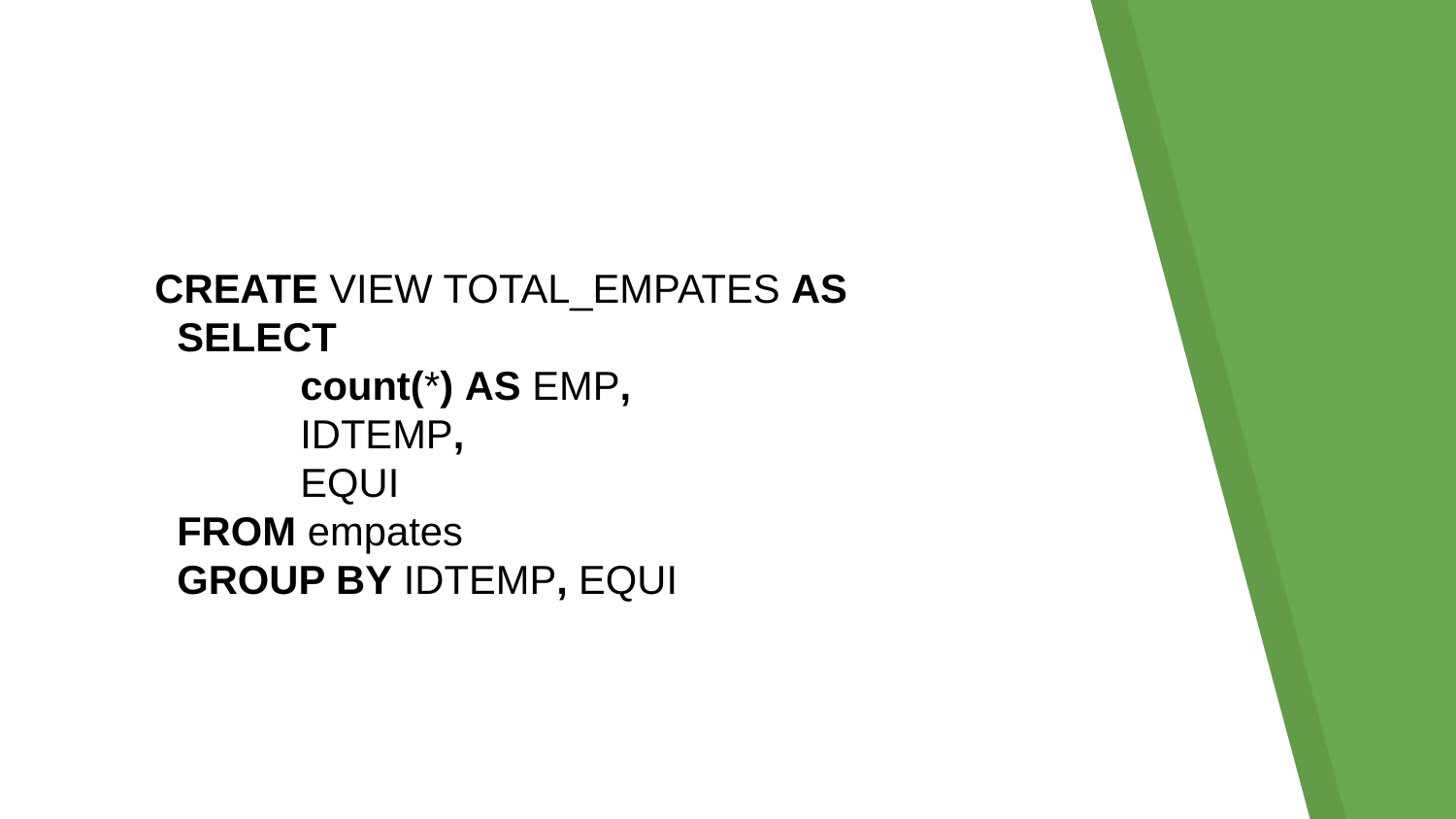

CREATE VIEW TOTAL_EMPATES AS
  SELECT
	count(*) AS EMP,
	IDTEMP,
	EQUI
  FROM empates
  GROUP BY IDTEMP, EQUI